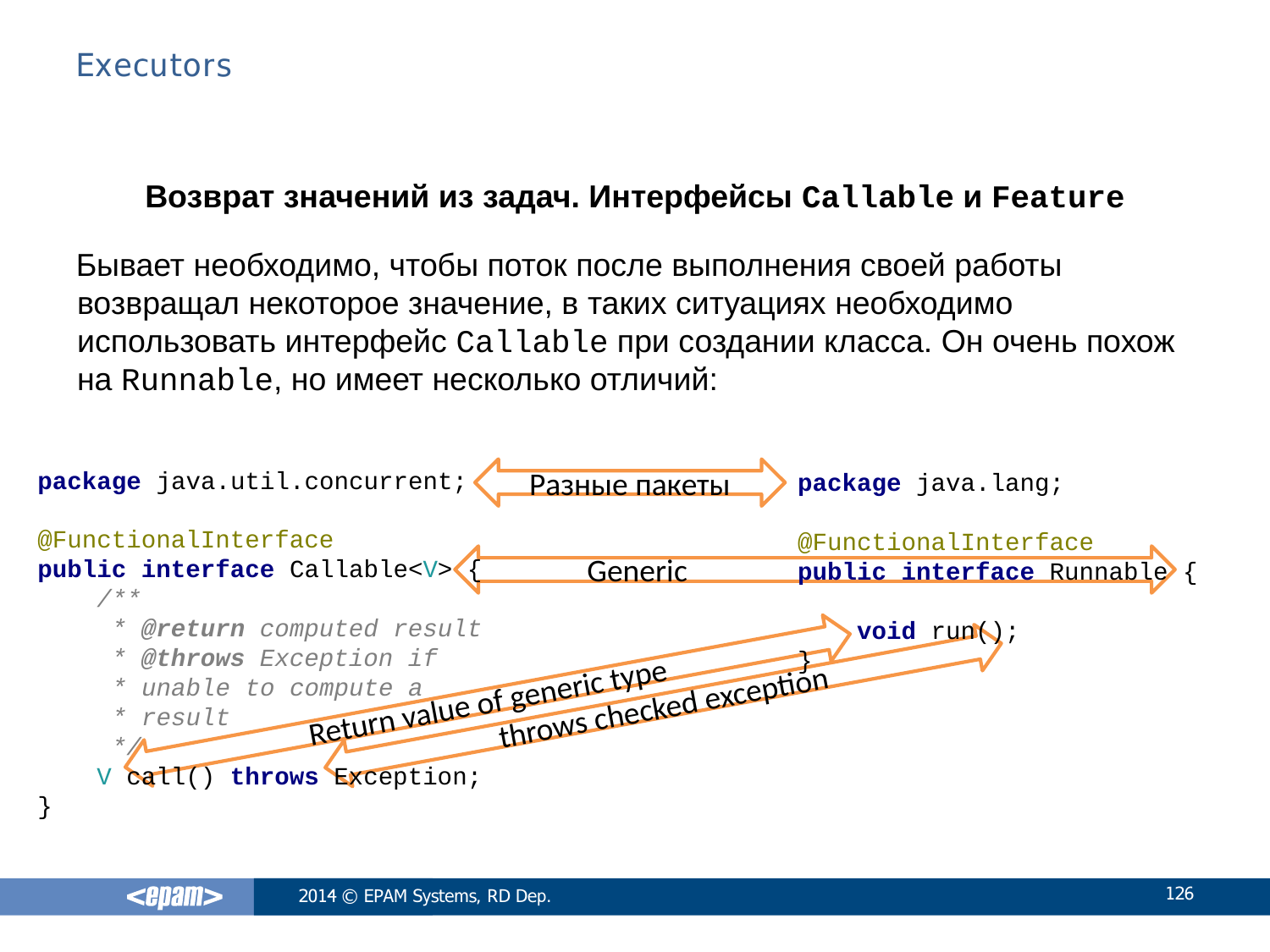

# Executors
Возврат значений из задач. Интерфейсы Callable и Feature
Бывает необходимо, чтобы поток после выполнения своей работы возвращал некоторое значение, в таких ситуациях необходимо использовать интерфейс Callable при создании класса. Он очень похож на Runnable, но имеет несколько отличий:
package java.util.concurrent;
@FunctionalInterface
public interface Callable<V> {
    /**
     * @return computed result
     * @throws Exception if
     * unable to compute a
     * result
     */
    V call() throws Exception;
}
Разные пакеты
package java.lang;
@FunctionalInterface
public interface Runnable {
    void run();
}
               Generiс
Return value of generic type
throws checked exception
126
2014 © EPAM Systems, RD Dep.